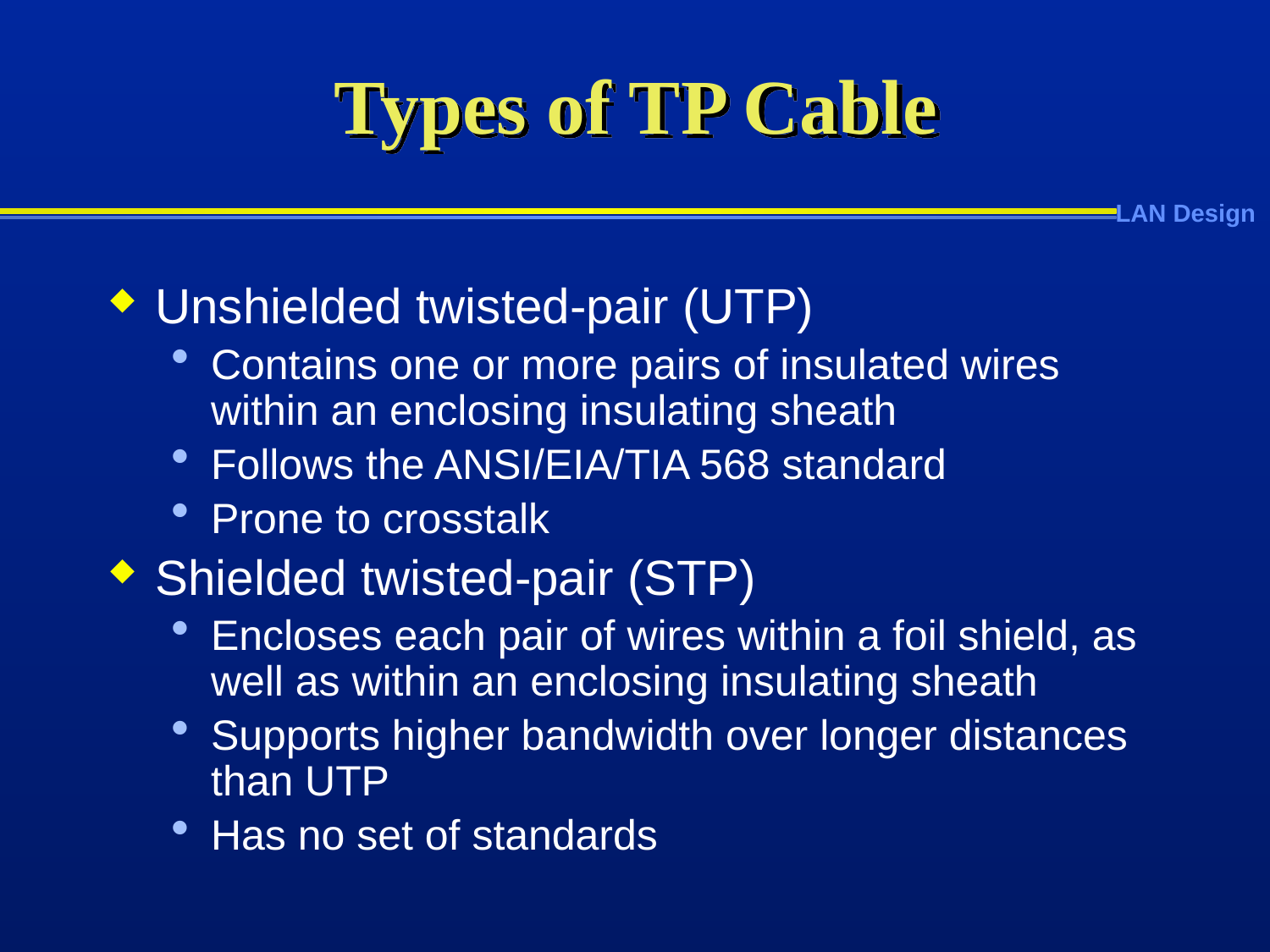

# Types of TP Cable
Unshielded twisted-pair (UTP)
Contains one or more pairs of insulated wires within an enclosing insulating sheath
Follows the ANSI/EIA/TIA 568 standard
Prone to crosstalk
Shielded twisted-pair (STP)
Encloses each pair of wires within a foil shield, as well as within an enclosing insulating sheath
Supports higher bandwidth over longer distances than UTP
Has no set of standards